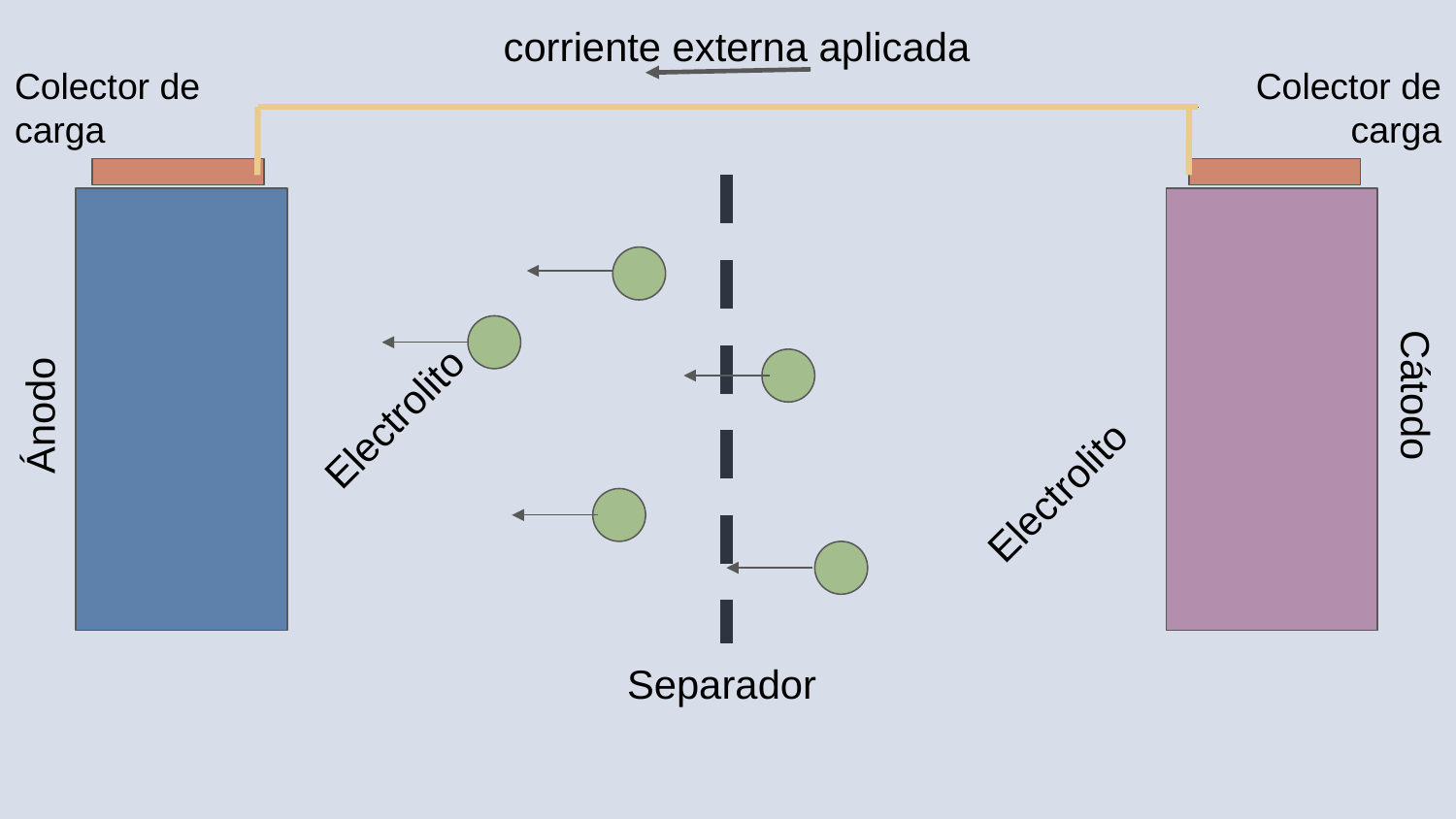

corriente externa aplicada
Colector de carga
Colector de carga

Electrolito
Ánodo
Cátodo
Electrolito

Separador